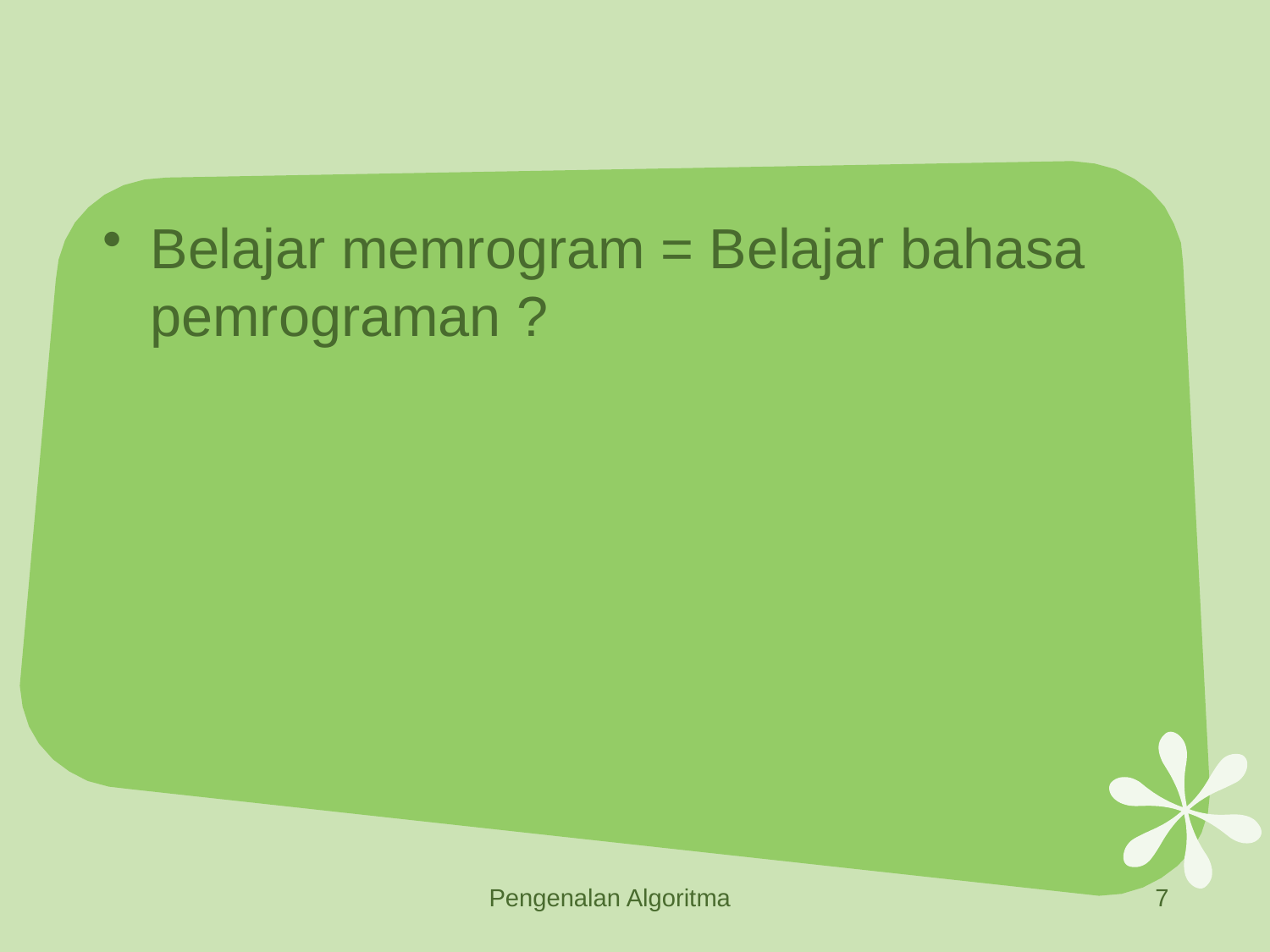

#
Belajar memrogram = Belajar bahasa pemrograman ?

Pengenalan Algoritma
7